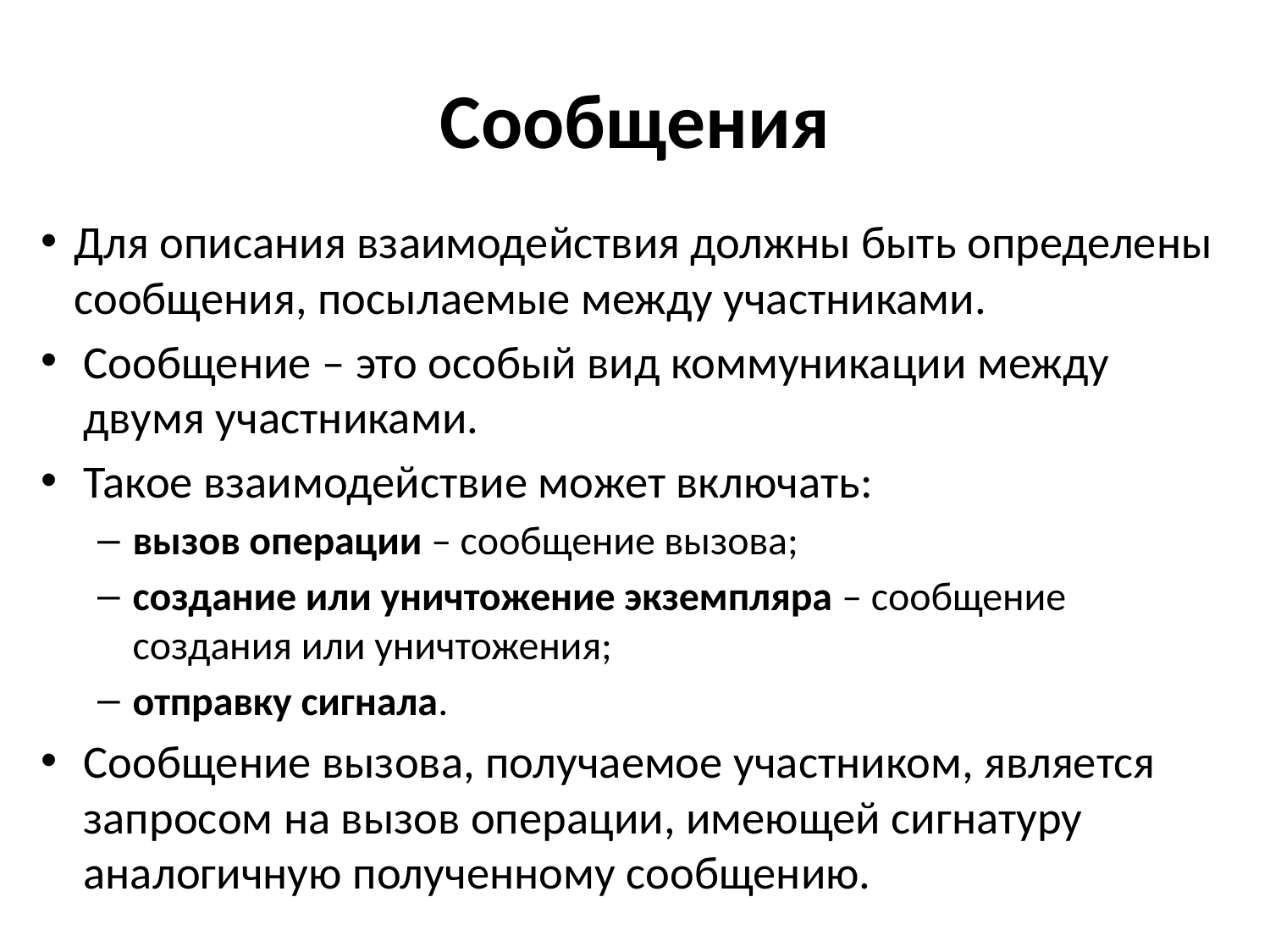

# Сообщения
Для описания взаимодействия должны быть определены сообщения, посылаемые между участниками.
Сообщение – это особый вид коммуникации между двумя участниками.
Такое взаимодействие может включать:
вызов операции – сообщение вызова;
создание или уничтожение экземпляра – сообщение создания или уничтожения;
отправку сигнала.
Сообщение вызова, получаемое участником, является запросом на вызов операции, имеющей сигнатуру аналогичную полученному сообщению.